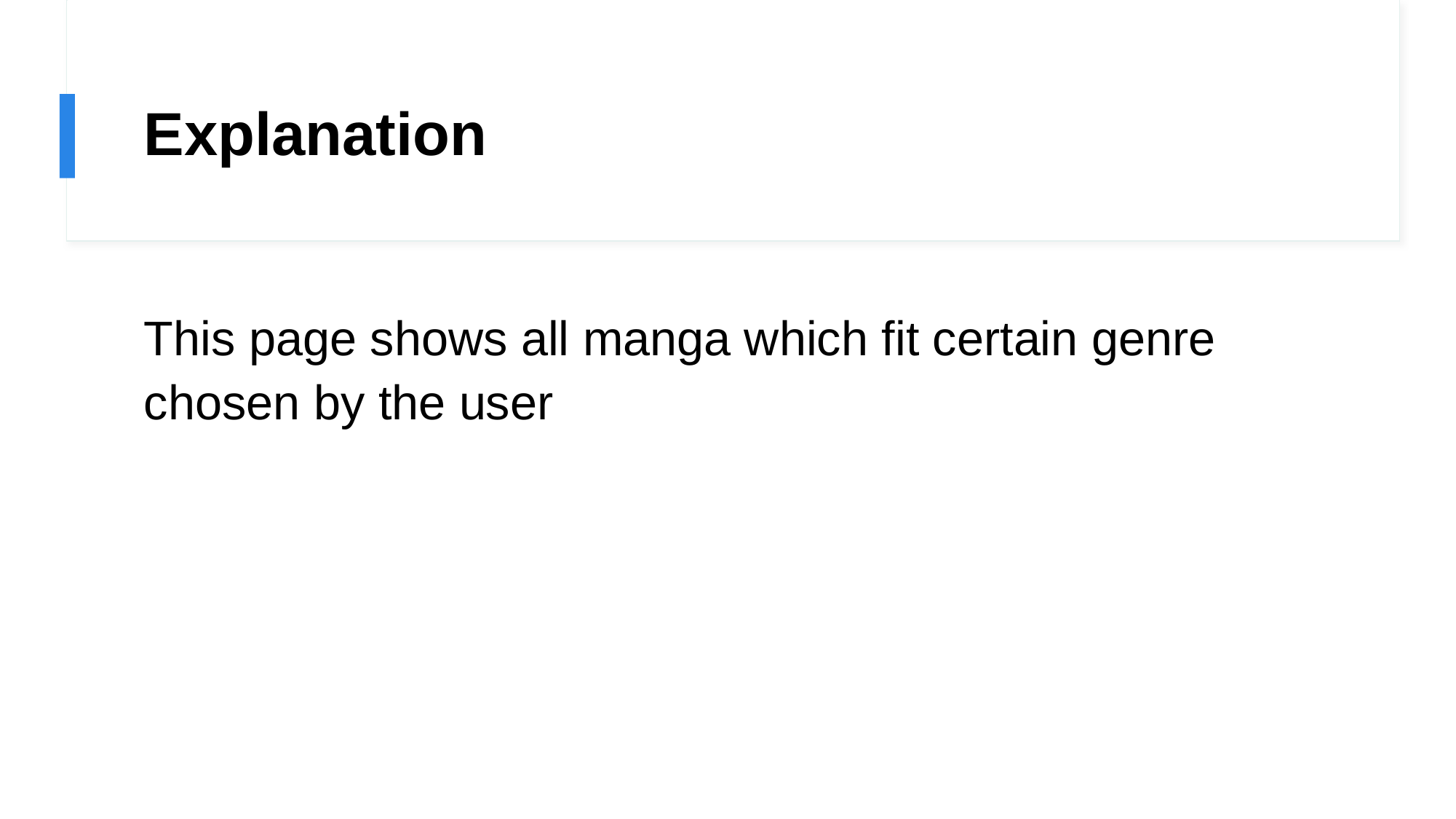

# Explanation
This page shows all manga which fit certain genre chosen by the user